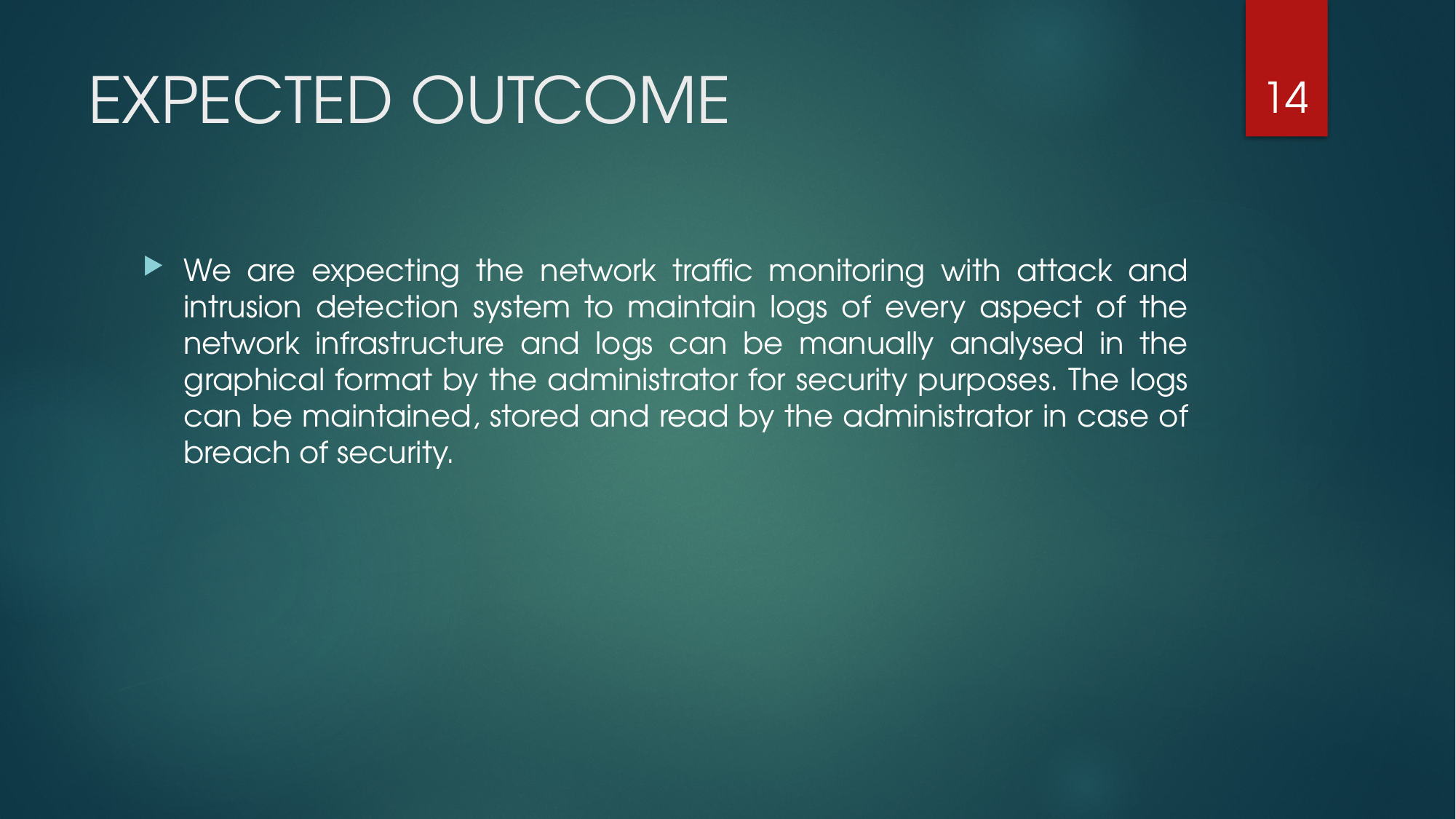

14
# EXPECTED OUTCOME
We are expecting the network traffic monitoring with attack and intrusion detection system to maintain logs of every aspect of the network infrastructure and logs can be manually analysed in the graphical format by the administrator for security purposes. The logs can be maintained, stored and read by the administrator in case of breach of security.